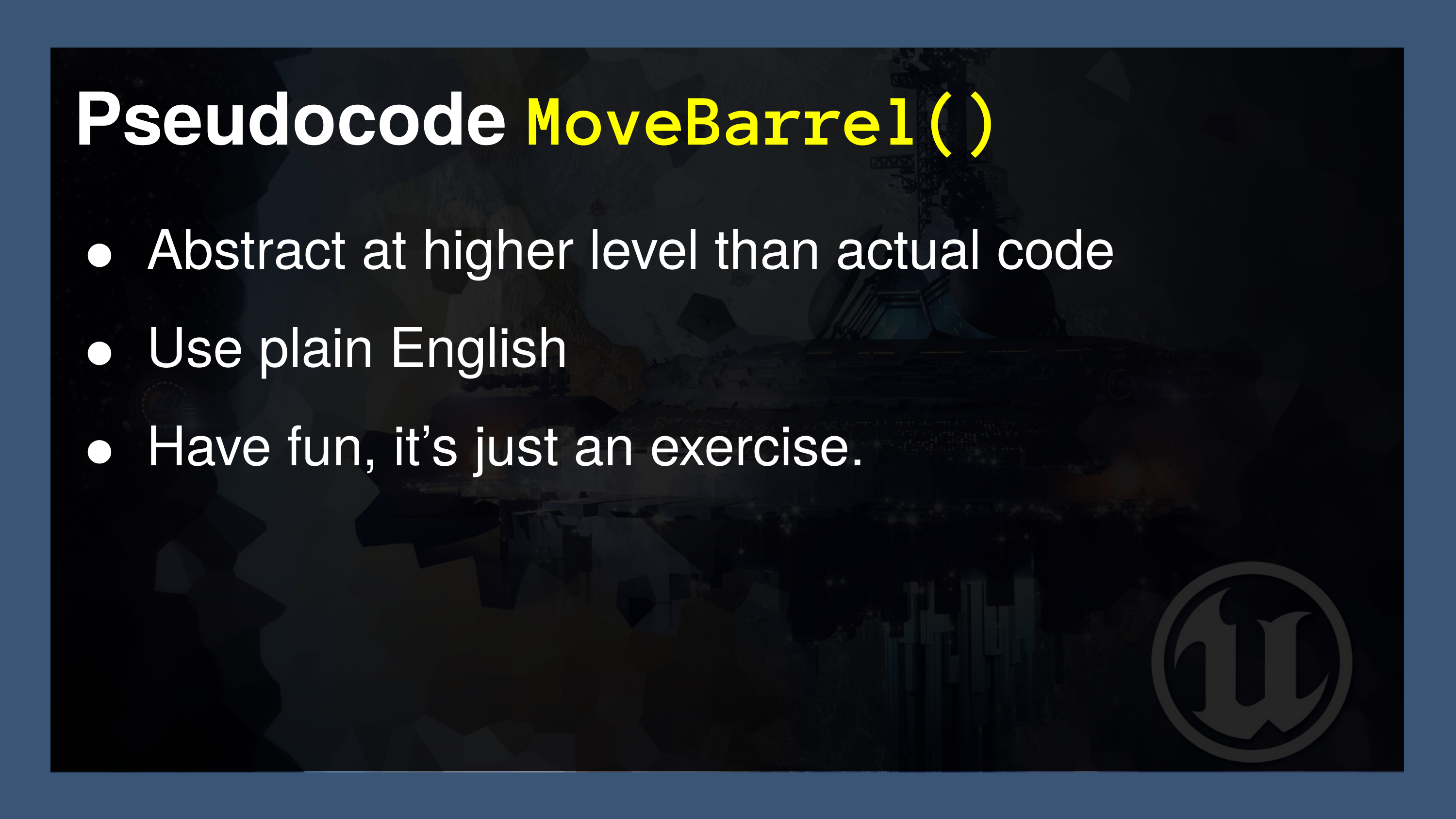

Pseudocode MoveBarrel()
Abstract at higher level than actual code
Use plain English
Have fun, it’s just an exercise.